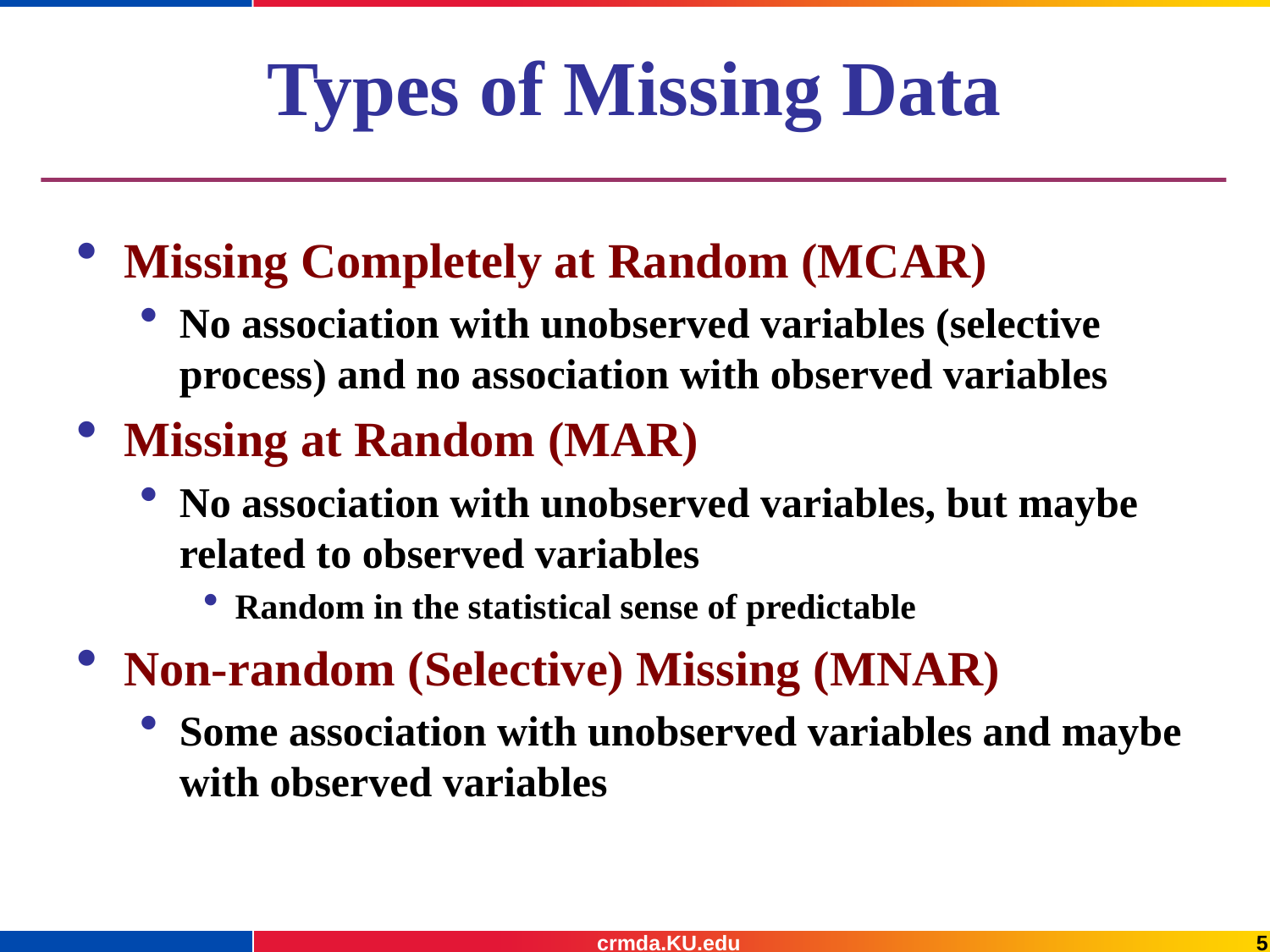

# Types of Missing Data

Missing Completely at Random (MCAR)
No association with unobserved variables (selective process) and no association with observed variables
Missing at Random (MAR)
No association with unobserved variables, but maybe related to observed variables
Random in the statistical sense of predictable
Non-random (Selective) Missing (MNAR)
Some association with unobserved variables and maybe with observed variables
crmda.KU.edu
5